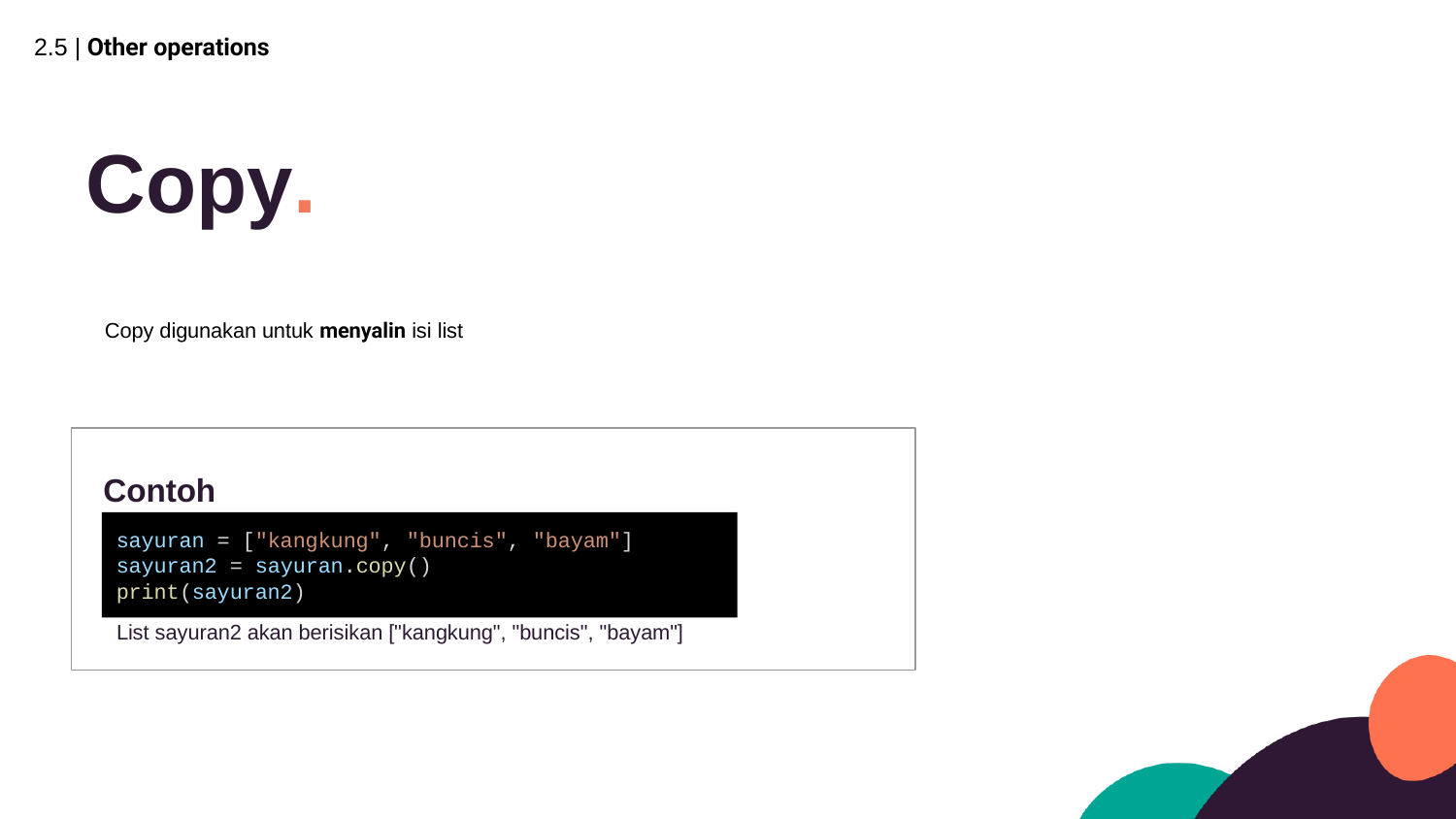

2.5 | Other operations
Copy.
Copy digunakan untuk menyalin isi list

Contoh
sayuran = ["kangkung", "buncis", "bayam"]
sayuran2 = sayuran.copy()
print(sayuran2)
List sayuran2 akan berisikan ["kangkung", "buncis", "bayam"]